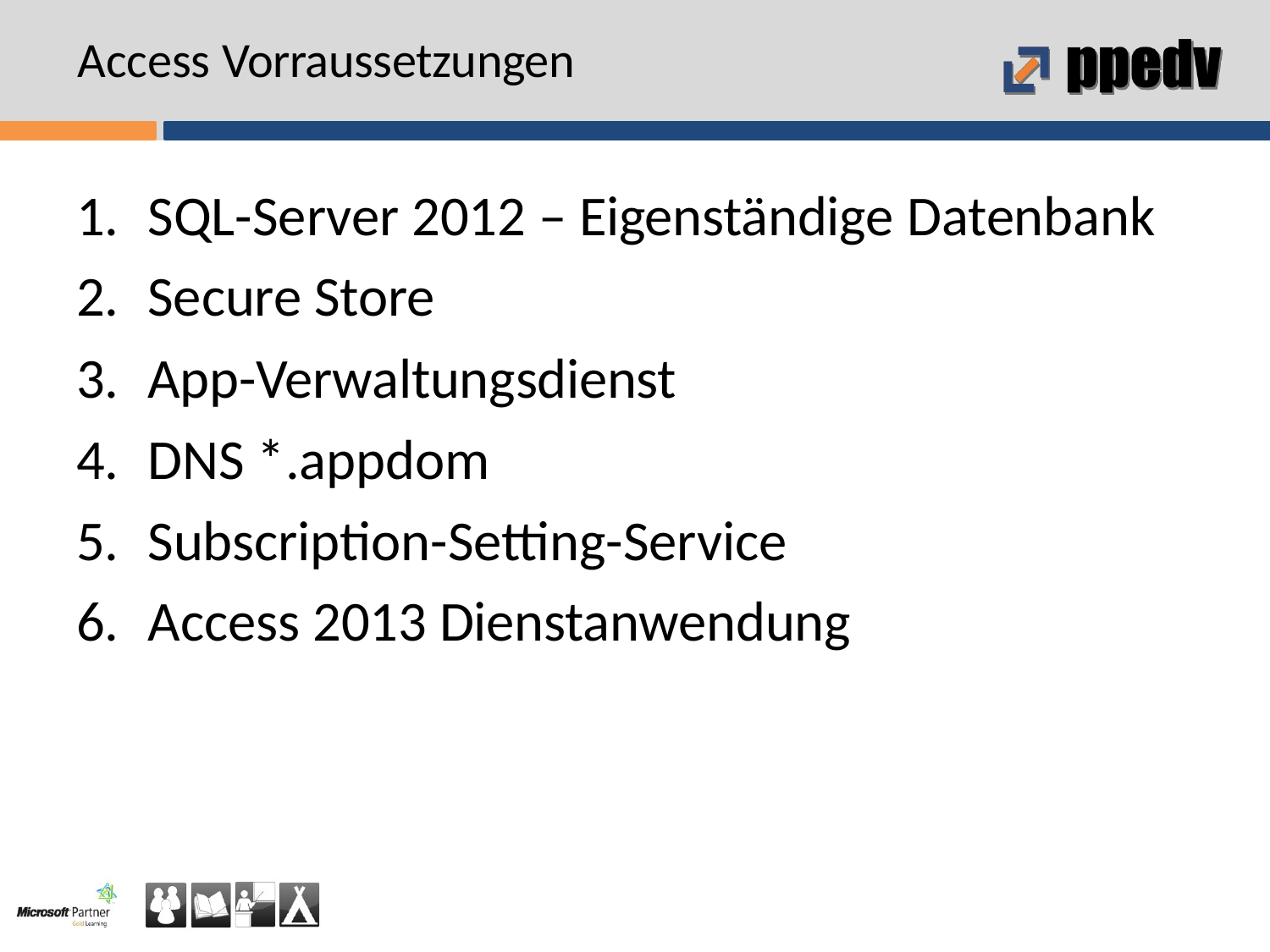

# Access Vorraussetzungen
SQL-Server 2012 – Eigenständige Datenbank
Secure Store
App-Verwaltungsdienst
DNS *.appdom
Subscription-Setting-Service
Access 2013 Dienstanwendung